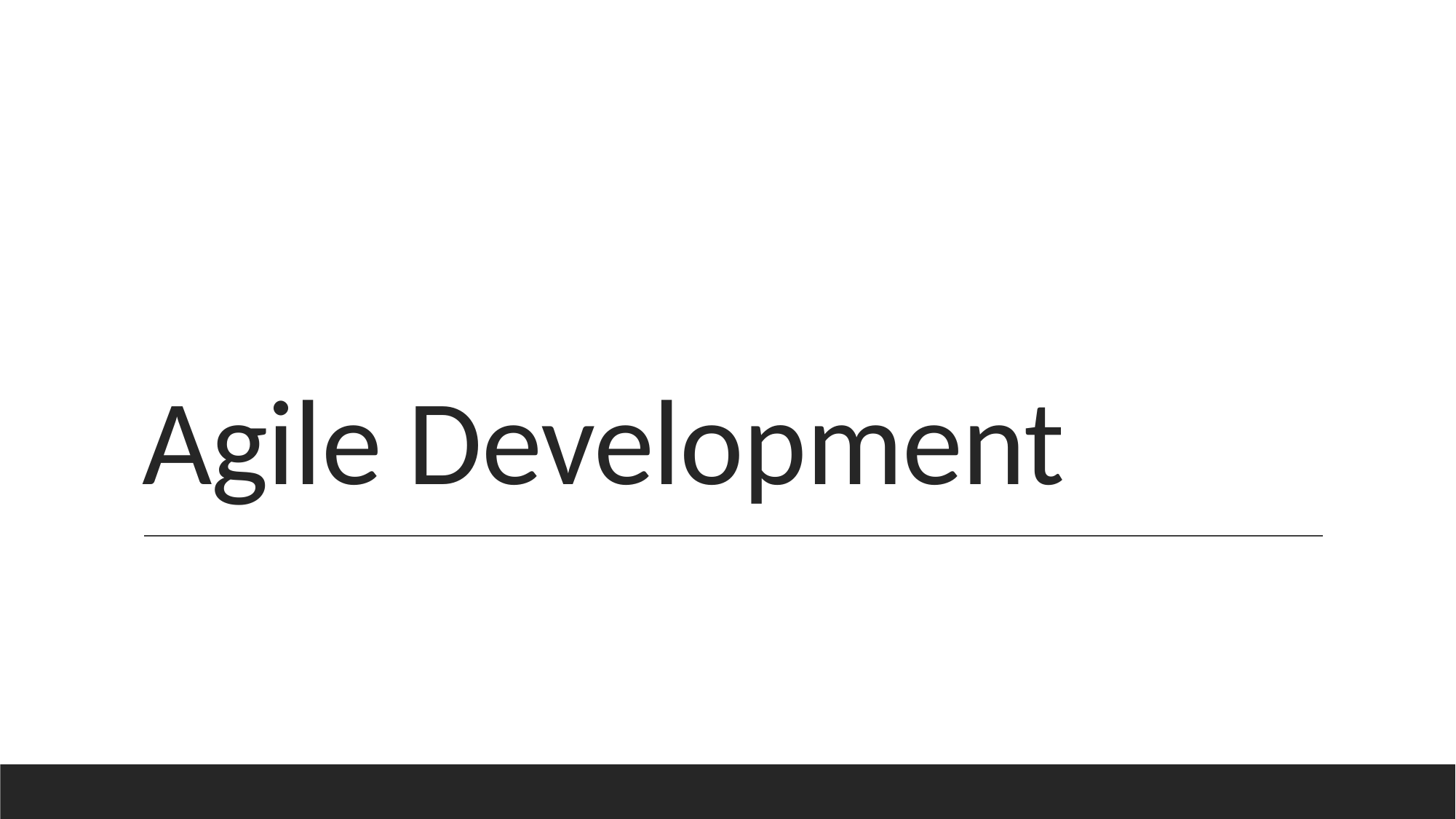

# Agile Development

TEACH A COURSE
14